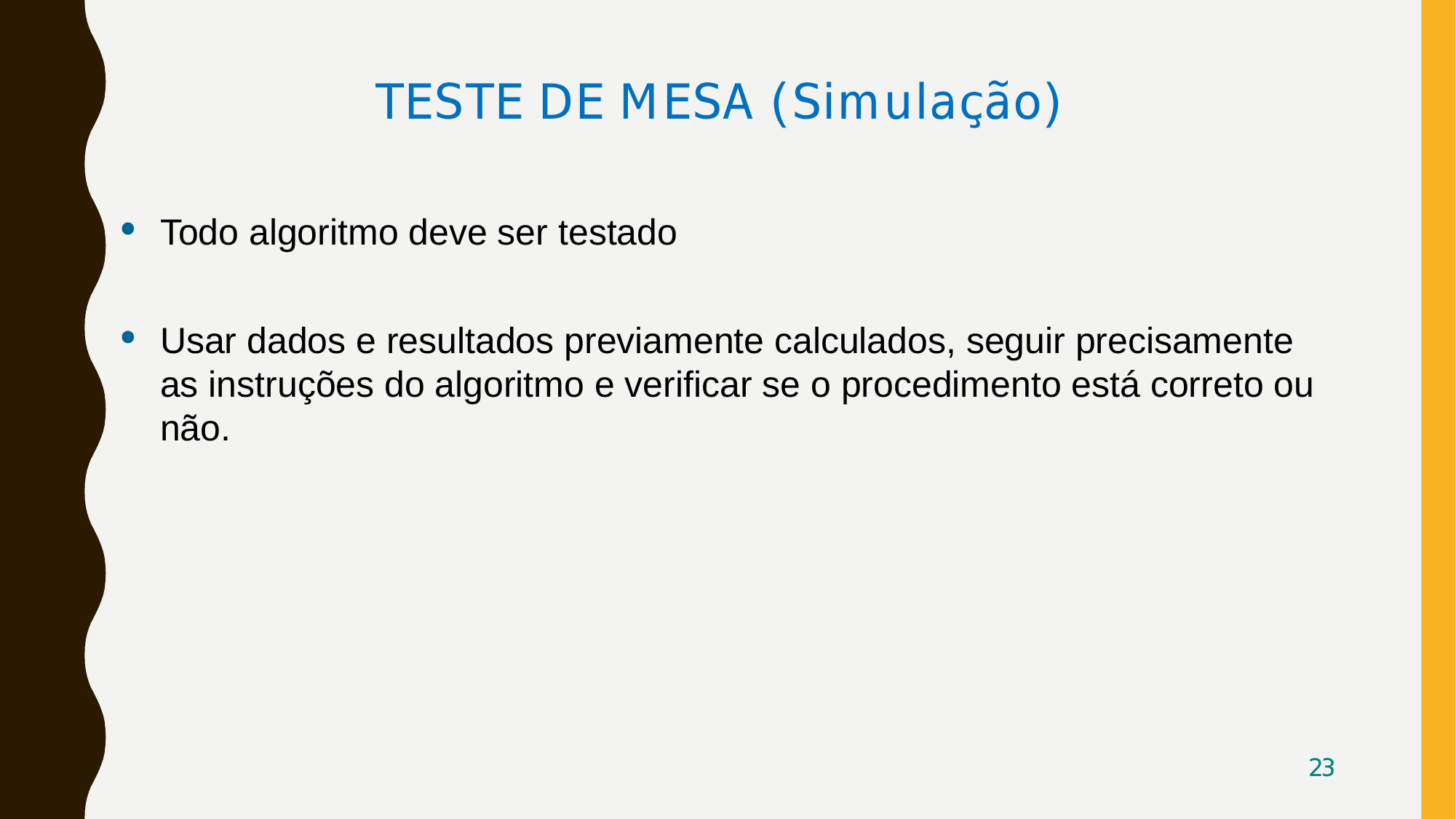

TESTE DE MESA (Simulação)
Todo algoritmo deve ser testado

Usar dados e resultados previamente calculados, seguir precisamente as instruções do algoritmo e verificar se o procedimento está correto ou não.
23